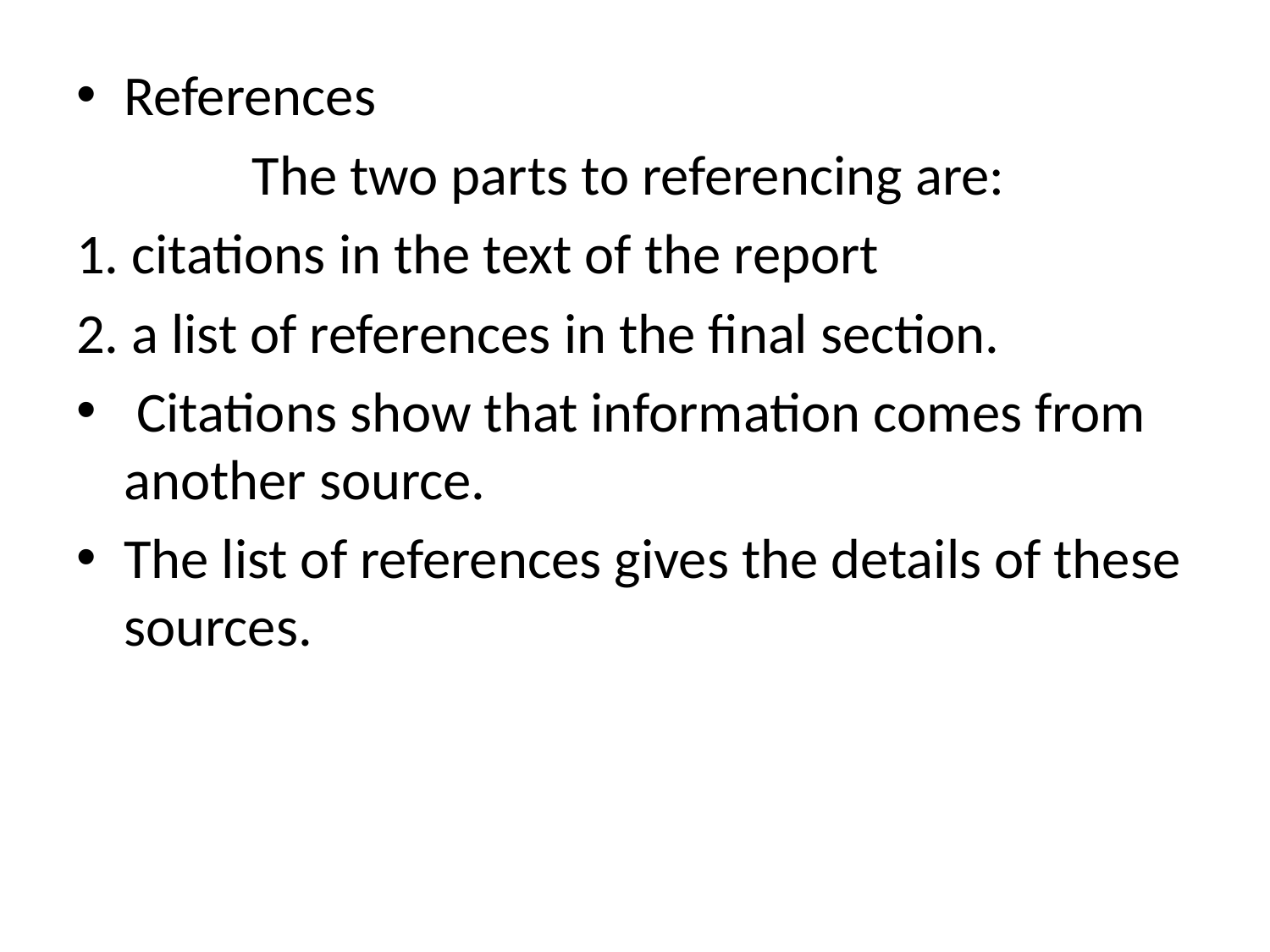

References
The two parts to referencing are:
1. citations in the text of the report
2. a list of references in the final section.
 Citations show that information comes from another source.
The list of references gives the details of these sources.